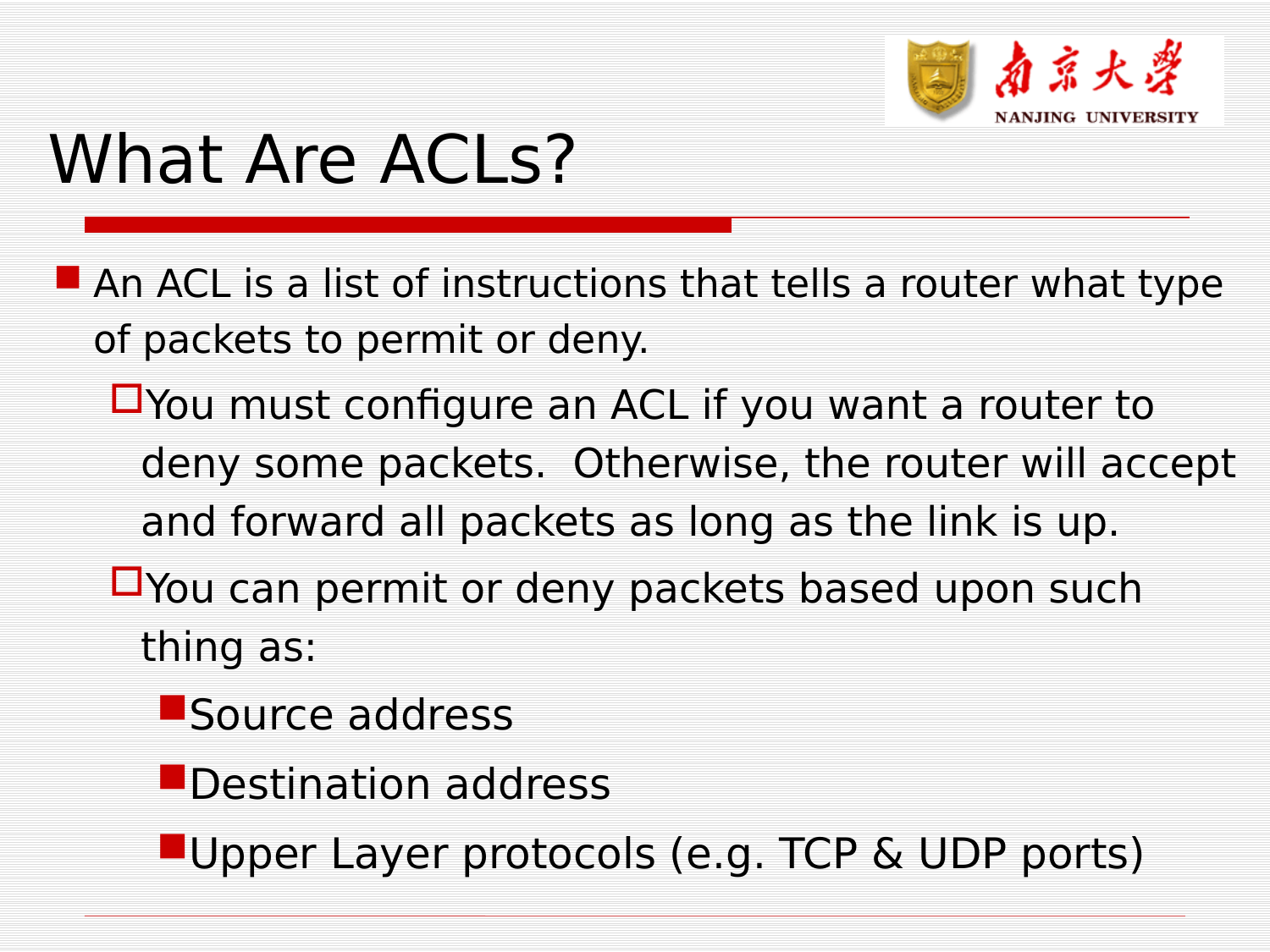

# What Are ACLs?
An ACL is a list of instructions that tells a router what type of packets to permit or deny.
You must configure an ACL if you want a router to deny some packets.  Otherwise, the router will accept and forward all packets as long as the link is up.
You can permit or deny packets based upon such thing as:
Source address
Destination address
Upper Layer protocols (e.g. TCP & UDP ports)